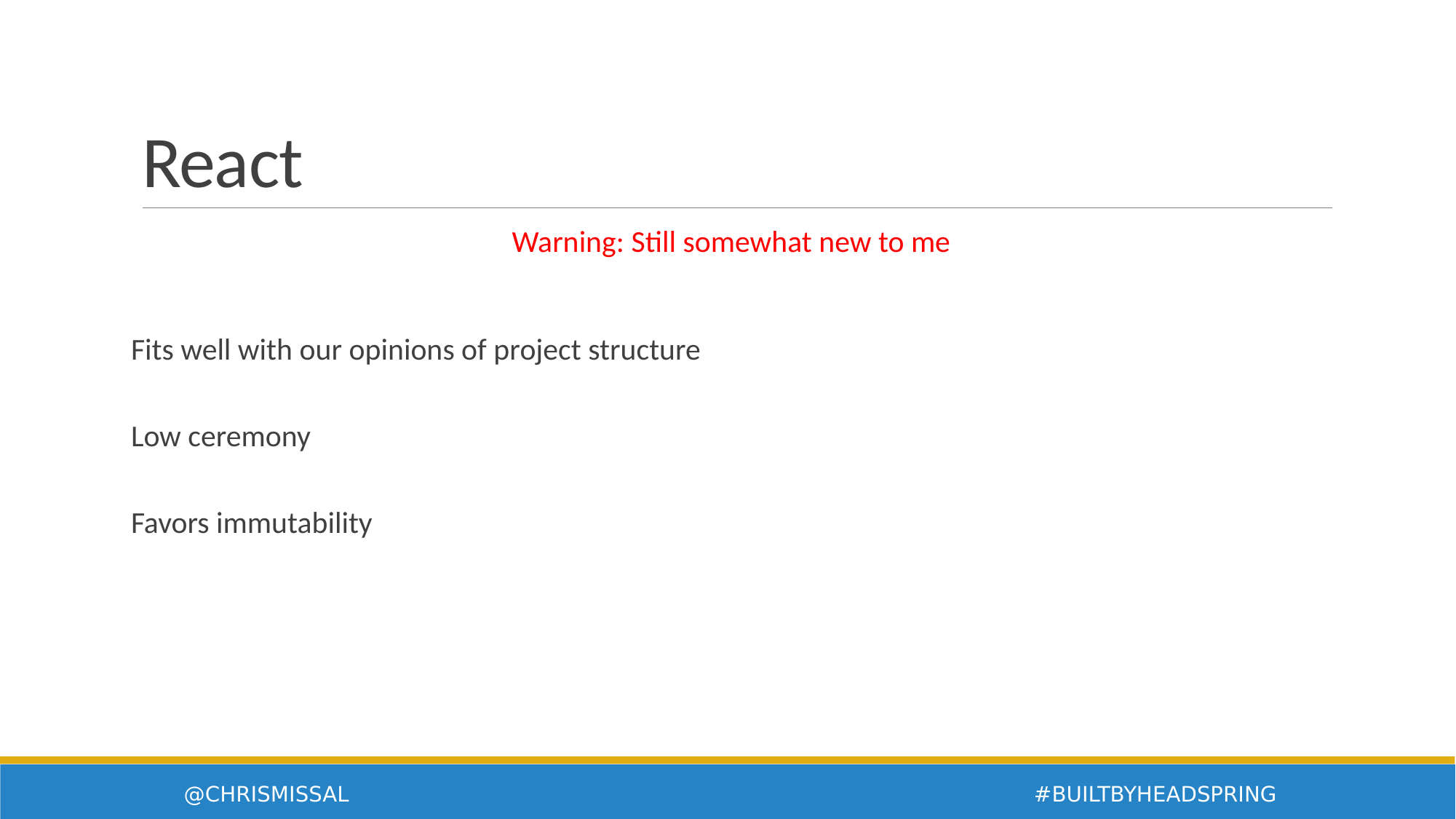

# React
Warning: Still somewhat new to me

Fits well with our opinions of project structure
Low ceremony
Favors immutability

@ChrisMissal                                                                                                      #BuiltByHeadspring